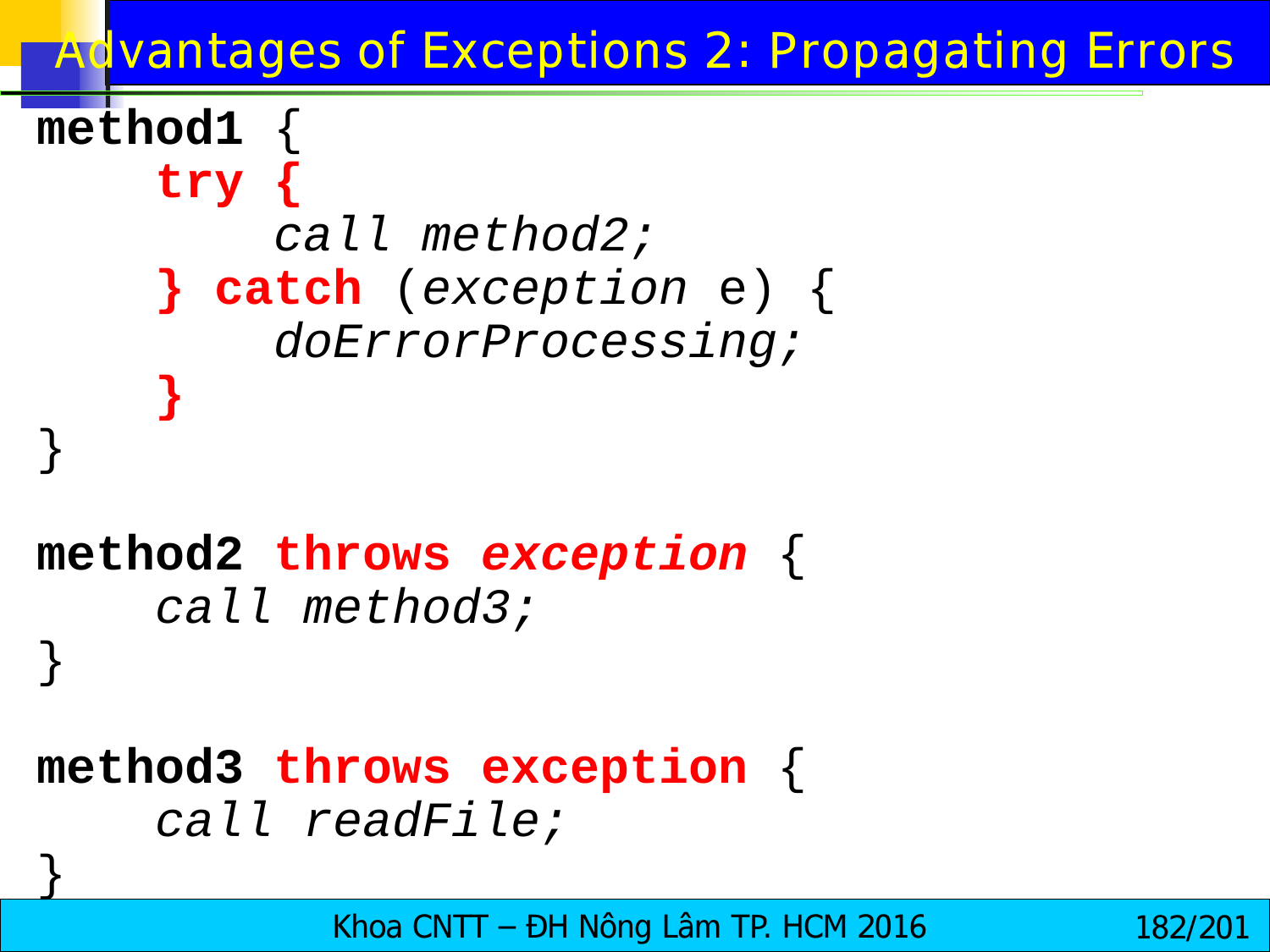

# Advantages of Exceptions 2: Propagating Errors
method1 {
    try {
        call method2;
    } catch (exception e) {
        doErrorProcessing;
    }
}

method2 throws exception {
    call method3;
}

method3 throws exception {
    call readFile;
}